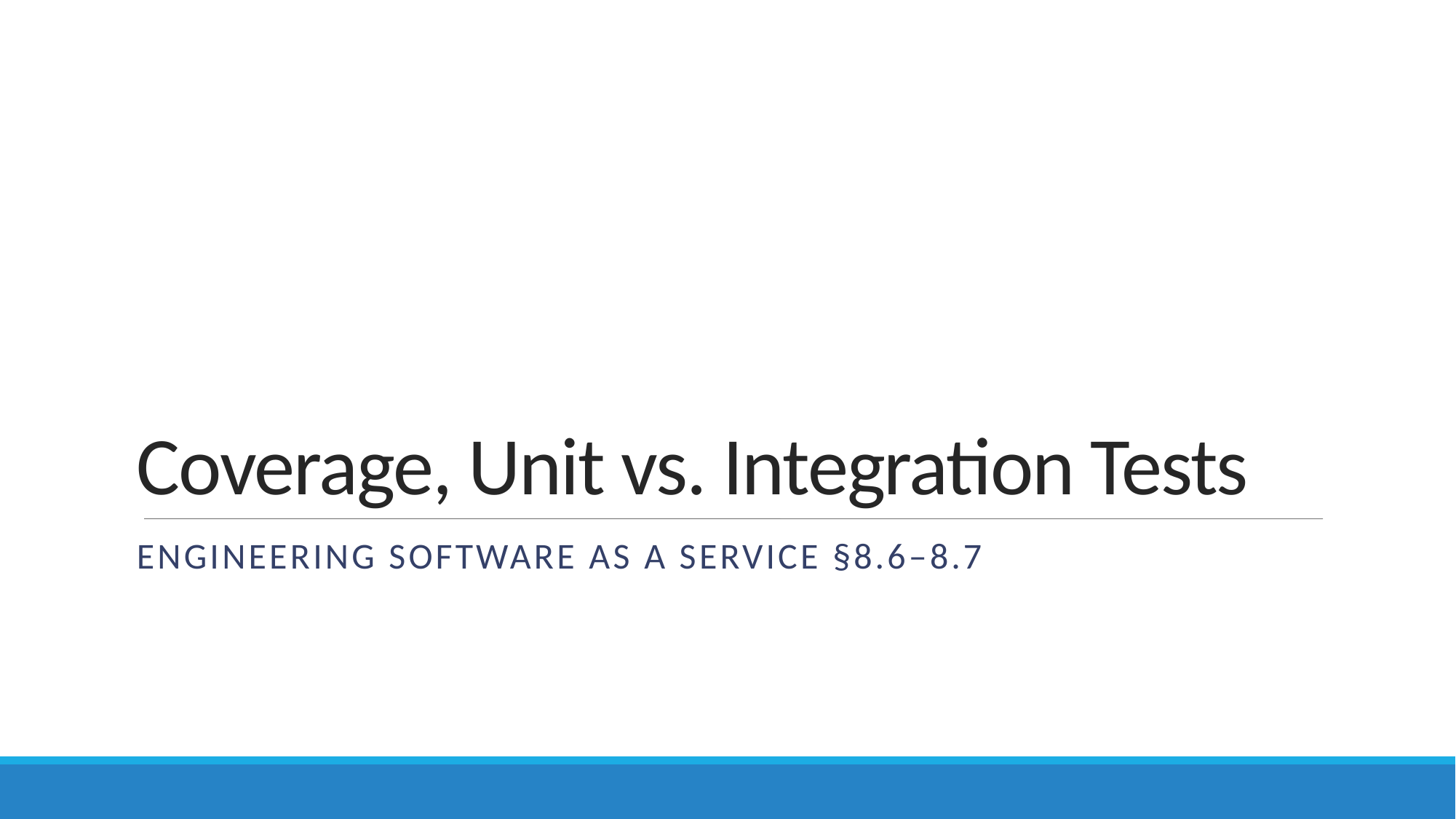

# Coverage, Unit vs. Integration Tests
Engineering Software as a Service §8.6–8.7